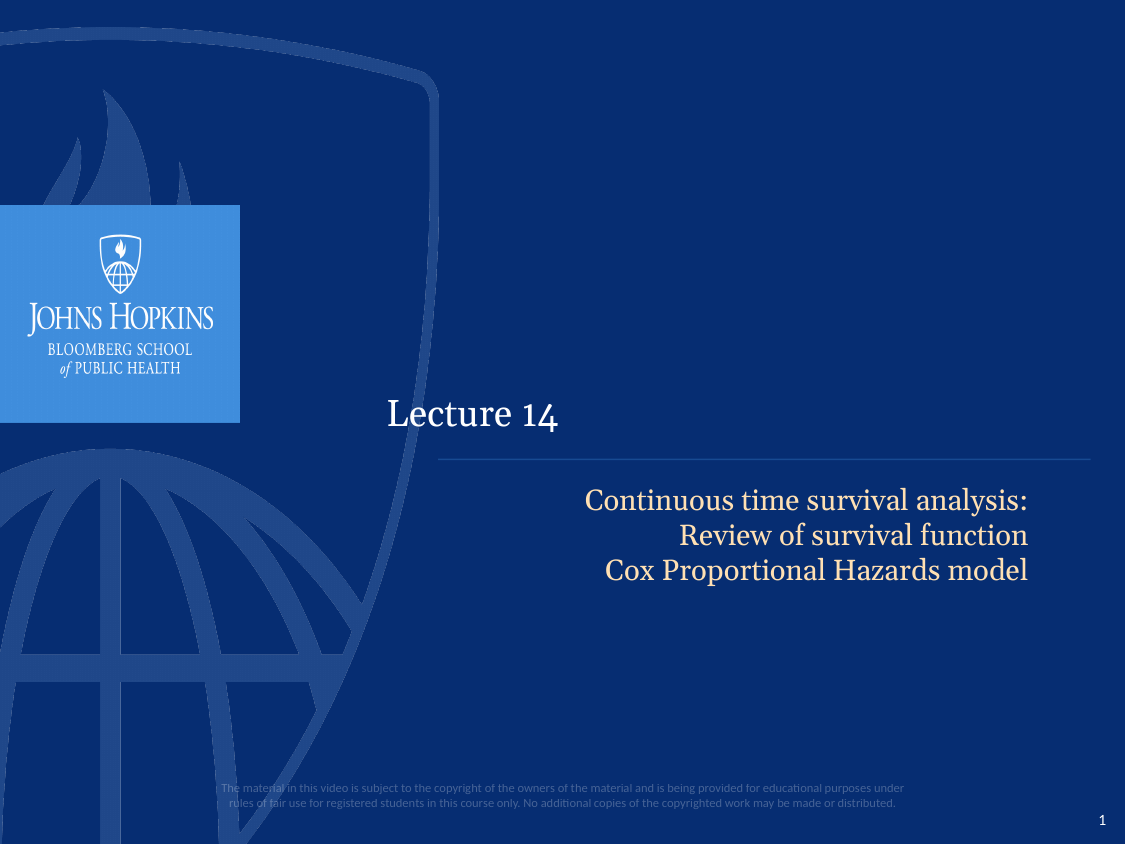

# Lecture 14
Continuous time survival analysis:
Review of survival function
Cox Proportional Hazards model

1